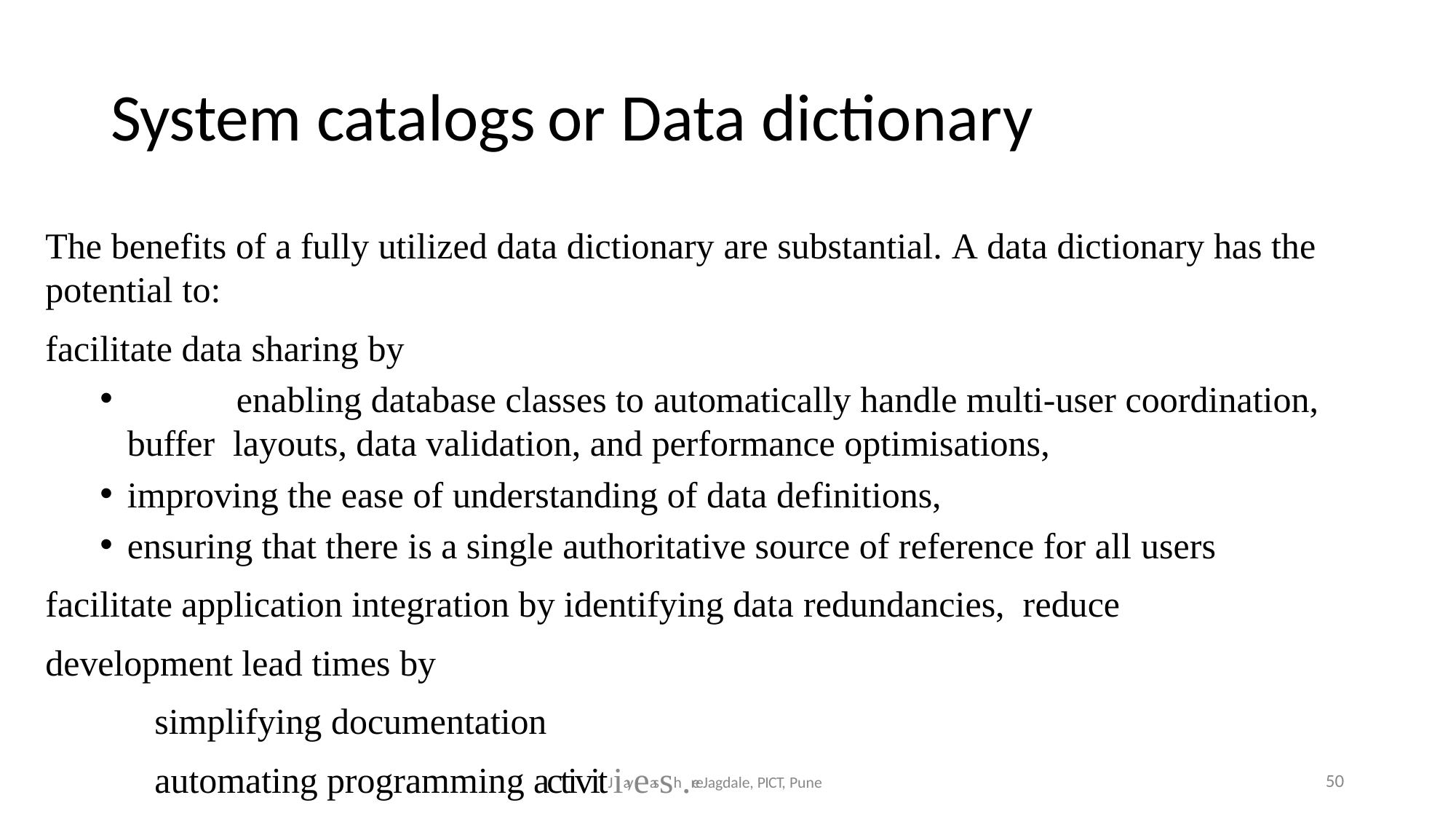

System catalogs	or Data dictionary
The benefits of a fully utilized data dictionary are substantial. A data dictionary has the  potential to:
facilitate data sharing by
	enabling database classes to automatically handle multi-user coordination, buffer  layouts, data validation, and performance optimisations,
improving the ease of understanding of data definitions,
ensuring that there is a single authoritative source of reference for all users
facilitate application integration by identifying data redundancies,  reduce development lead times by
simplifying documentation
automating programming activitJiayeassh.ree Jagdale, PICT, Pune
50